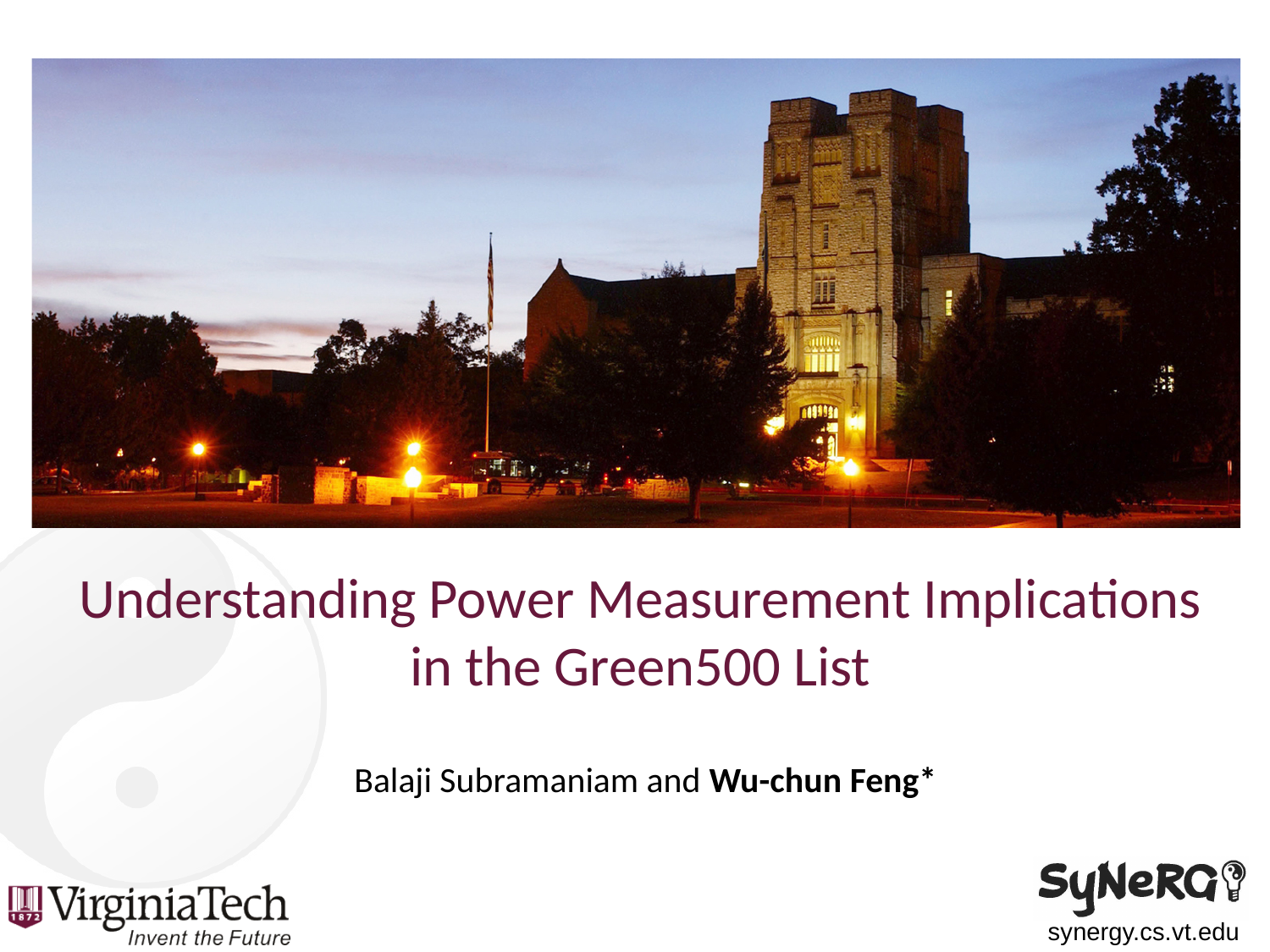

# Understanding Power Measurement Implications in the Green500 List
Balaji Subramaniam and Wu-chun Feng*